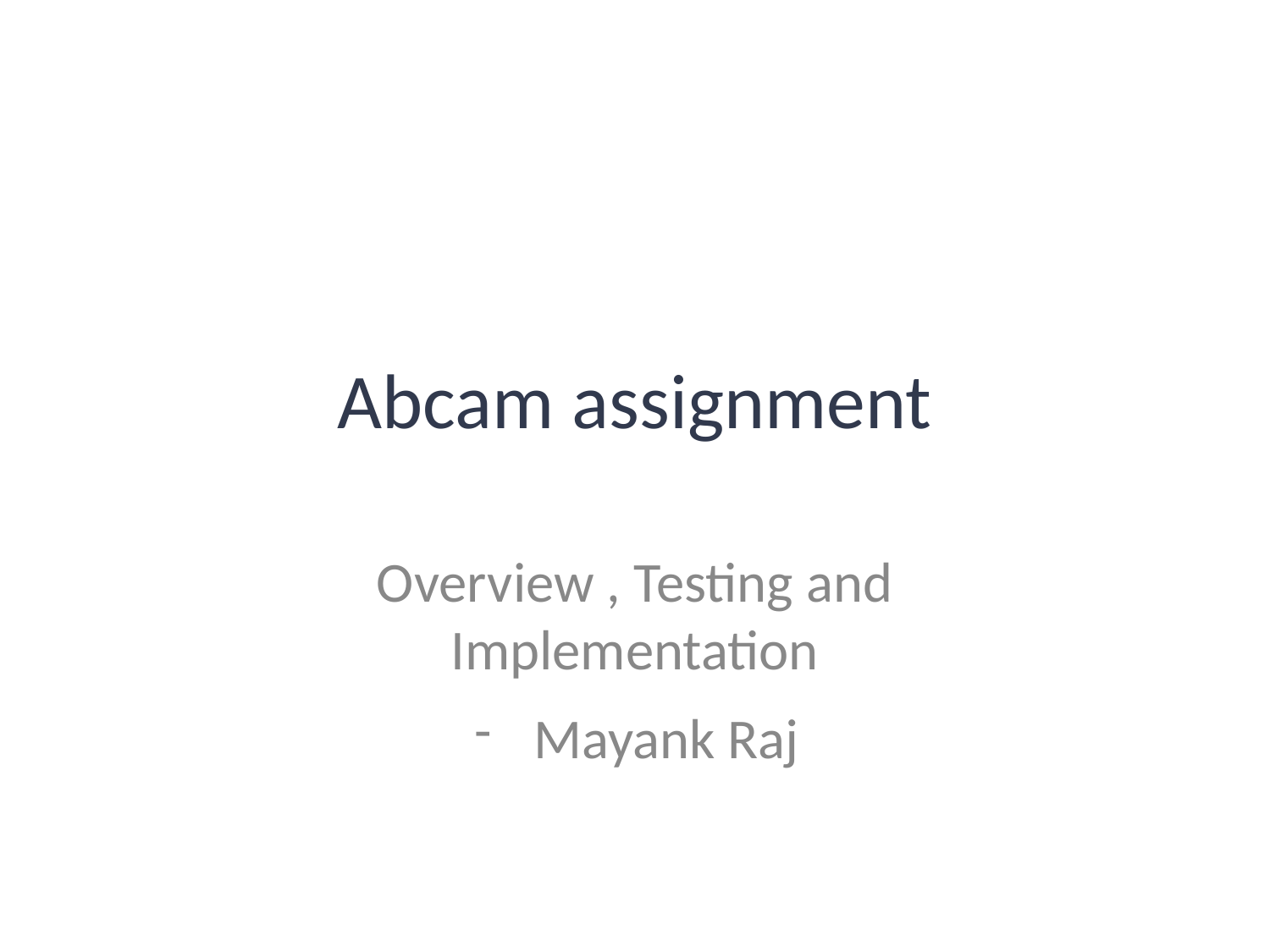

# Abcam assignment
Overview , Testing and Implementation
Mayank Raj